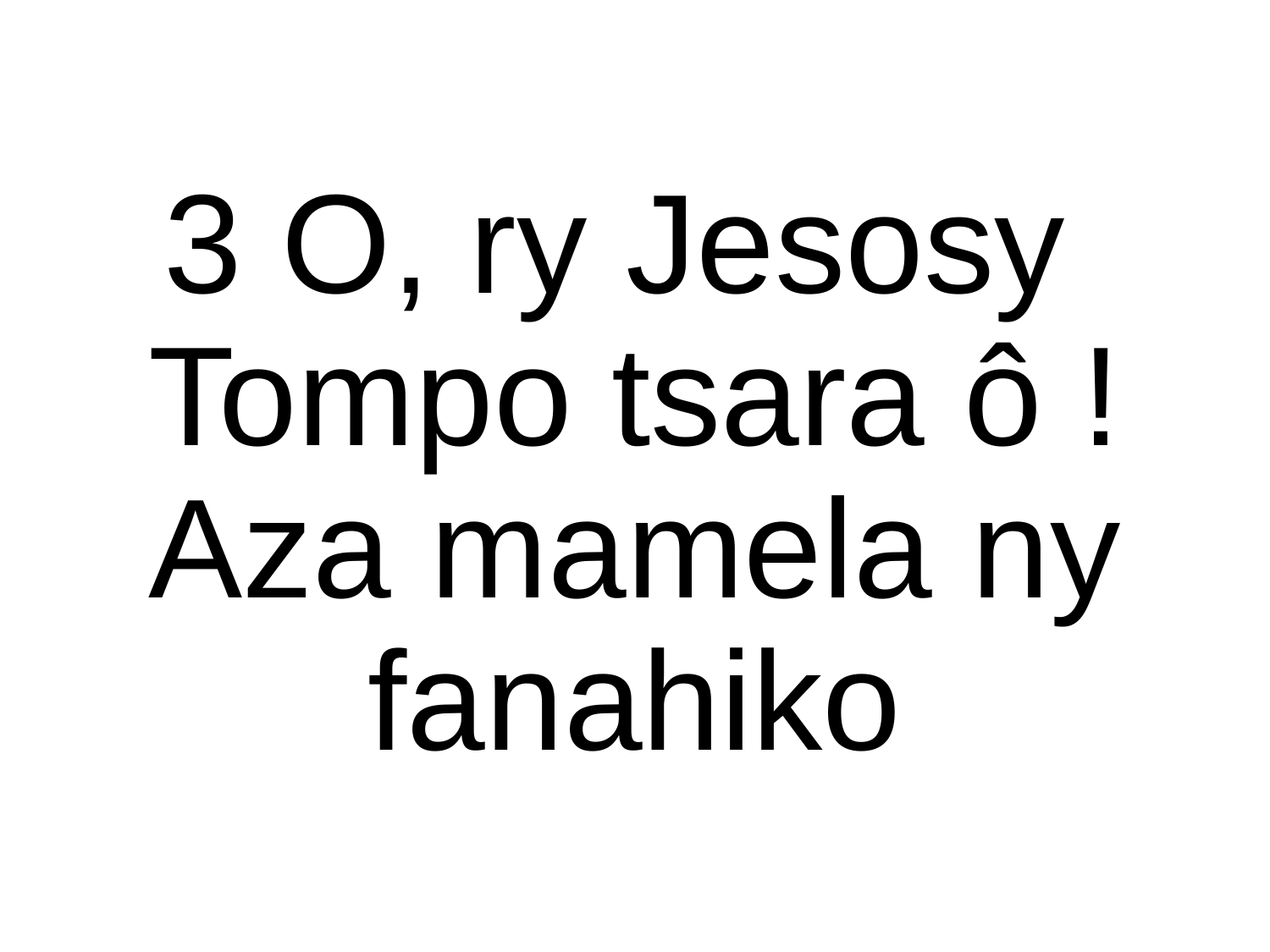

3 O, ry Jesosy
Tompo tsara ô !
Aza mamela ny fanahiko